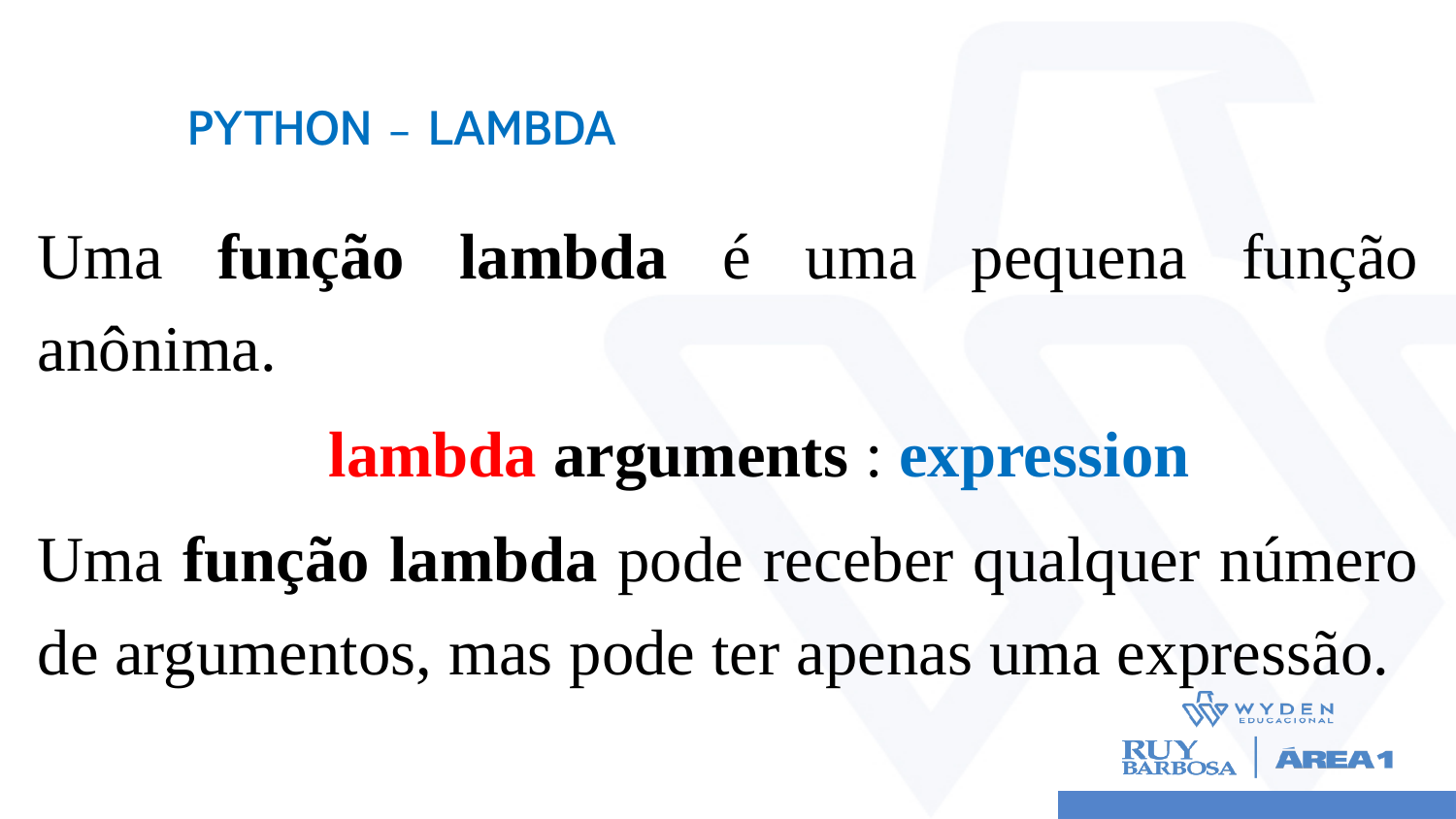

# Python – LAMBDA
Uma função lambda é uma pequena função anônima.
		lambda arguments : expression
Uma função lambda pode receber qualquer número de argumentos, mas pode ter apenas uma expressão.